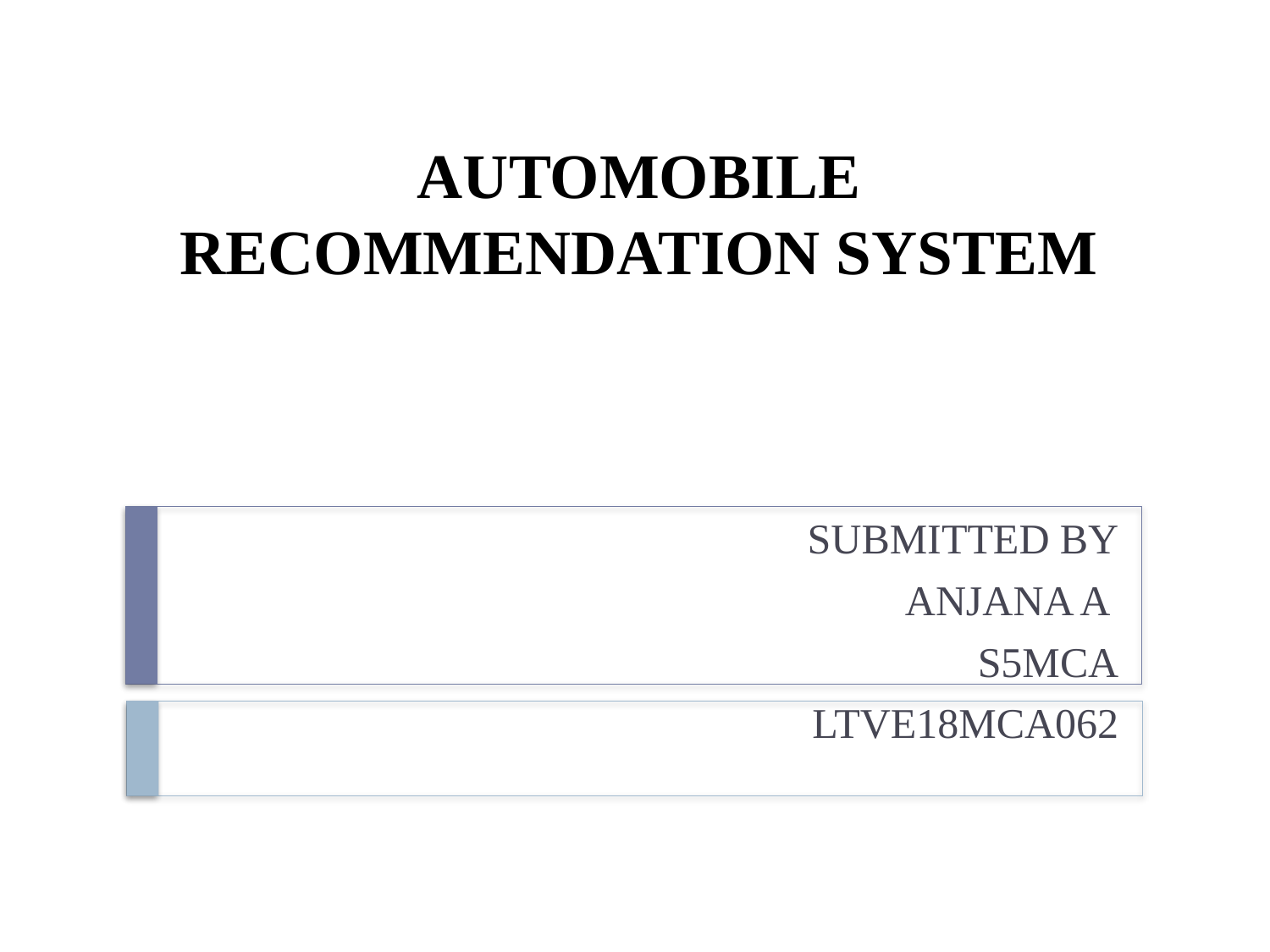

# AUTOMOBILE RECOMMENDATION SYSTEM
SUBMITTED BY
ANJANA A
S5MCA
LTVE18MCA062